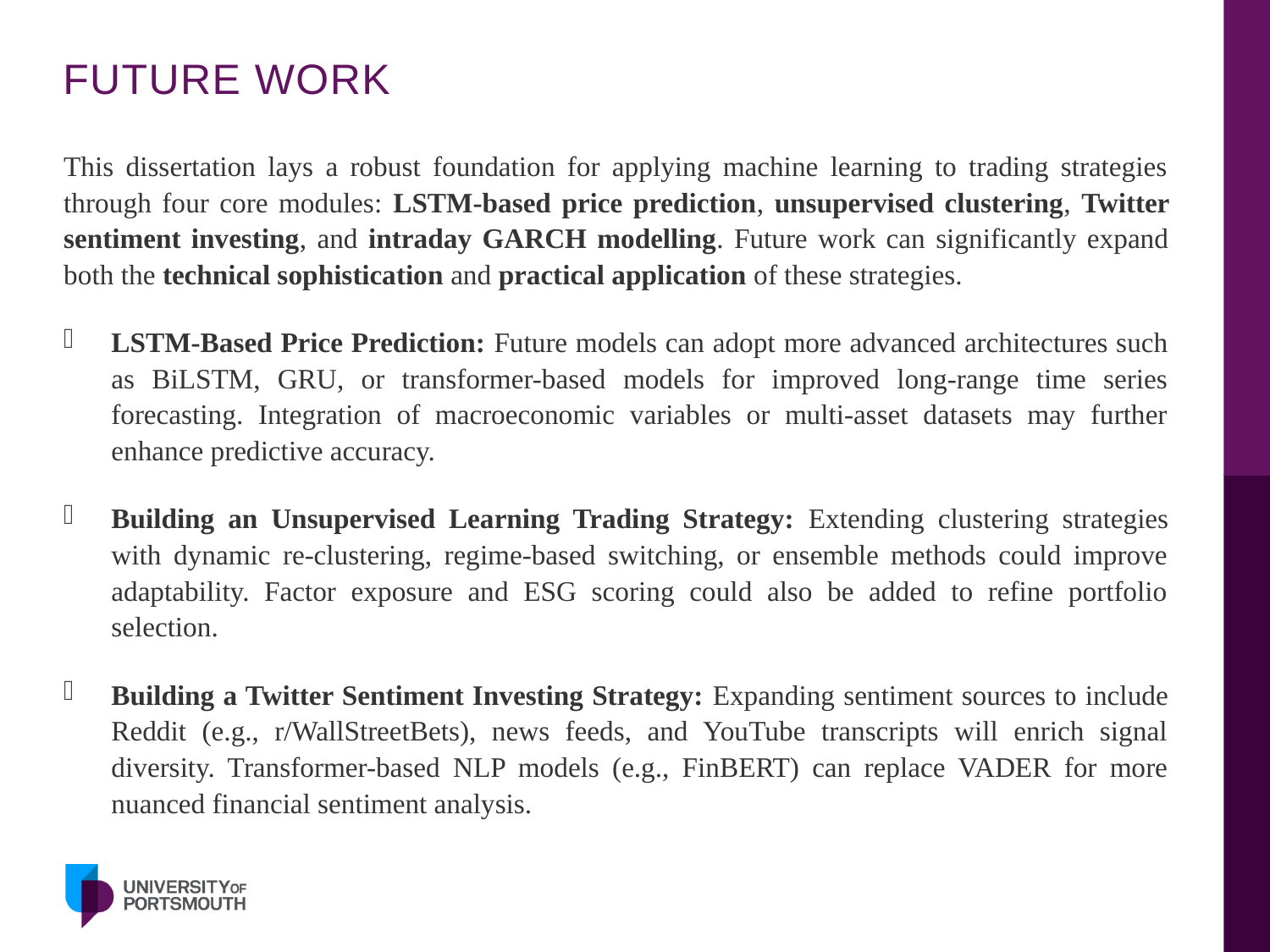

# FUTURE WORK
This dissertation lays a robust foundation for applying machine learning to trading strategies through four core modules: LSTM-based price prediction, unsupervised clustering, Twitter sentiment investing, and intraday GARCH modelling. Future work can significantly expand both the technical sophistication and practical application of these strategies.
LSTM-Based Price Prediction: Future models can adopt more advanced architectures such as BiLSTM, GRU, or transformer-based models for improved long-range time series forecasting. Integration of macroeconomic variables or multi-asset datasets may further enhance predictive accuracy.
Building an Unsupervised Learning Trading Strategy: Extending clustering strategies with dynamic re-clustering, regime-based switching, or ensemble methods could improve adaptability. Factor exposure and ESG scoring could also be added to refine portfolio selection.
Building a Twitter Sentiment Investing Strategy: Expanding sentiment sources to include Reddit (e.g., r/WallStreetBets), news feeds, and YouTube transcripts will enrich signal diversity. Transformer-based NLP models (e.g., FinBERT) can replace VADER for more nuanced financial sentiment analysis.